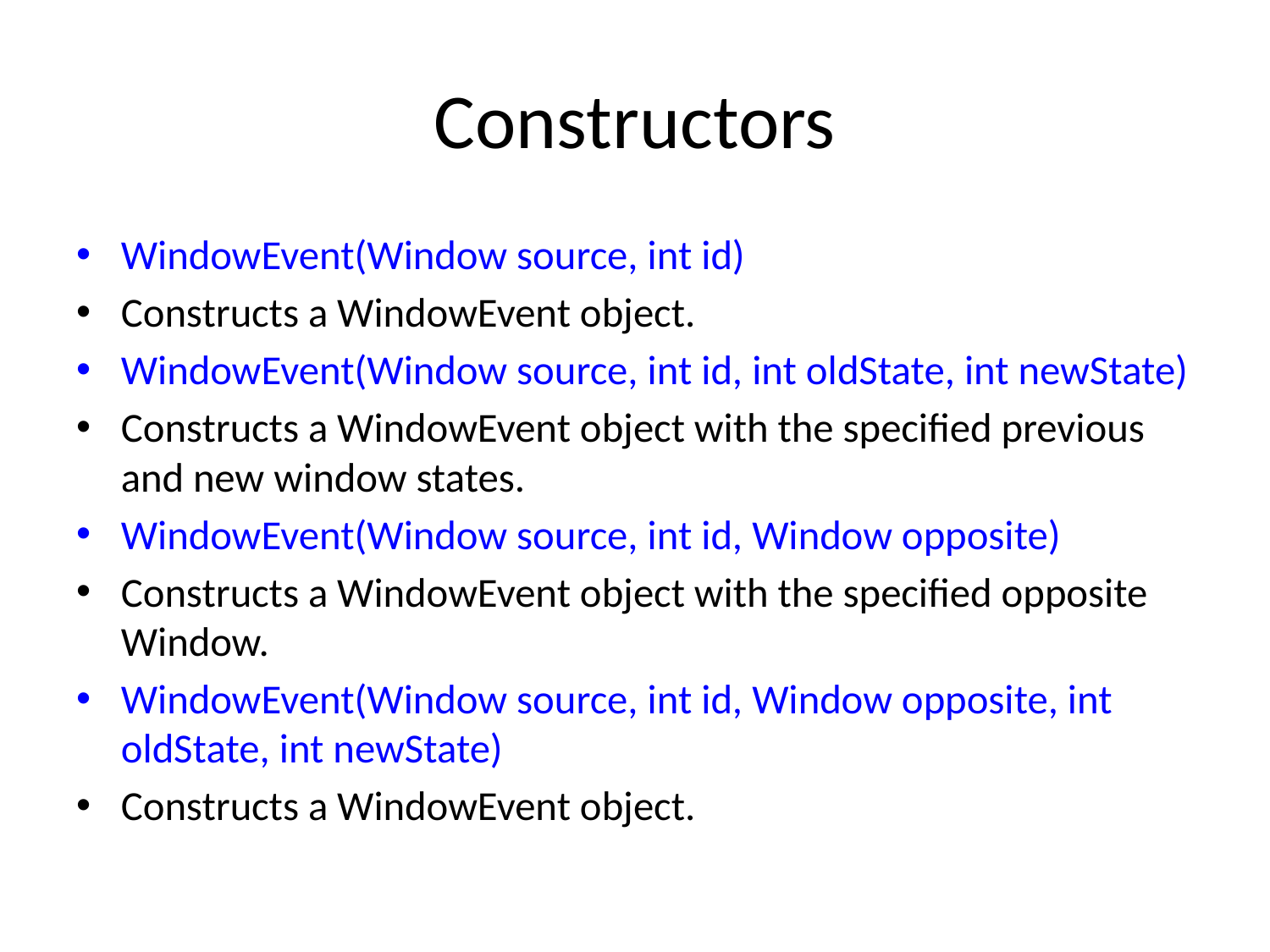

# Constructors
WindowEvent(Window source, int id)
Constructs a WindowEvent object.
WindowEvent(Window source, int id, int oldState, int newState)
Constructs a WindowEvent object with the specified previous and new window states.
WindowEvent(Window source, int id, Window opposite)
Constructs a WindowEvent object with the specified opposite Window.
WindowEvent(Window source, int id, Window opposite, int oldState, int newState)
Constructs a WindowEvent object.